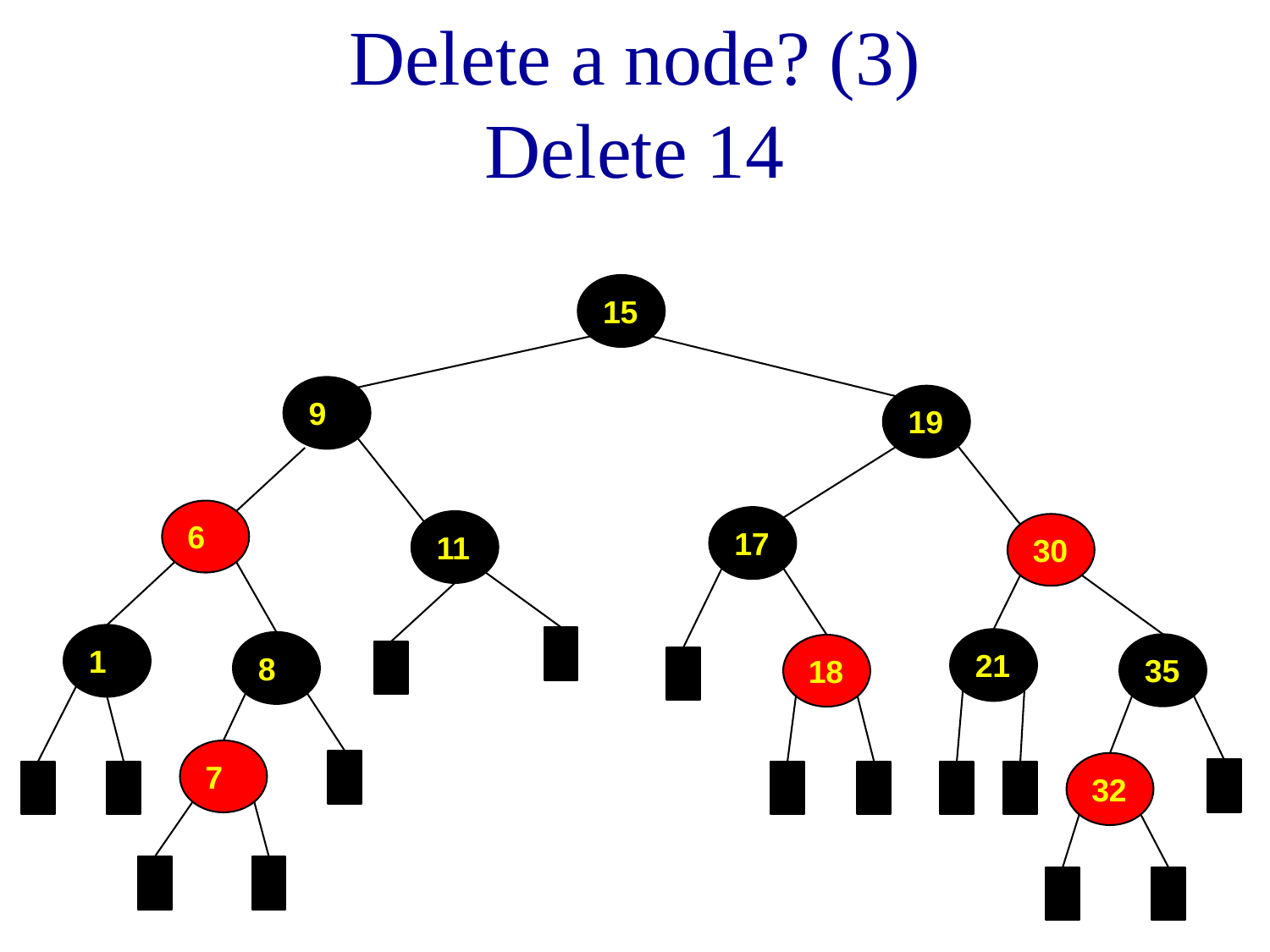

# Delete a node? (3) Delete 14
15
9
19
6
17
11
30
1
21
8
35
18

7

32